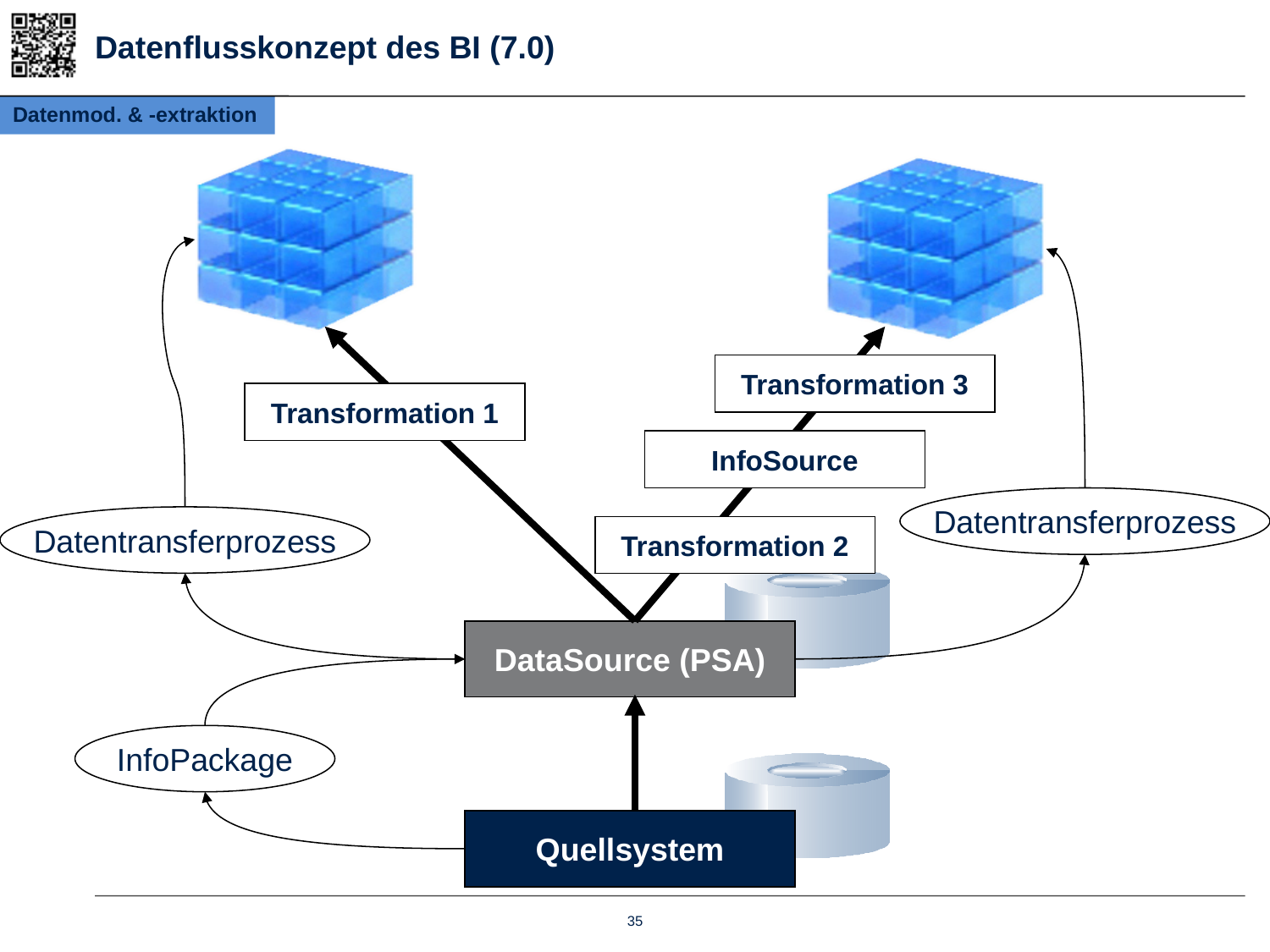

# Datenflusskonzept des BI (7.0)
Datenmod. & -extraktion

Transformation 3
Transformation 1
InfoSource
Datentransferprozess
Datentransferprozess
Transformation 2

DataSource (PSA)

InfoPackage

Quellsystem